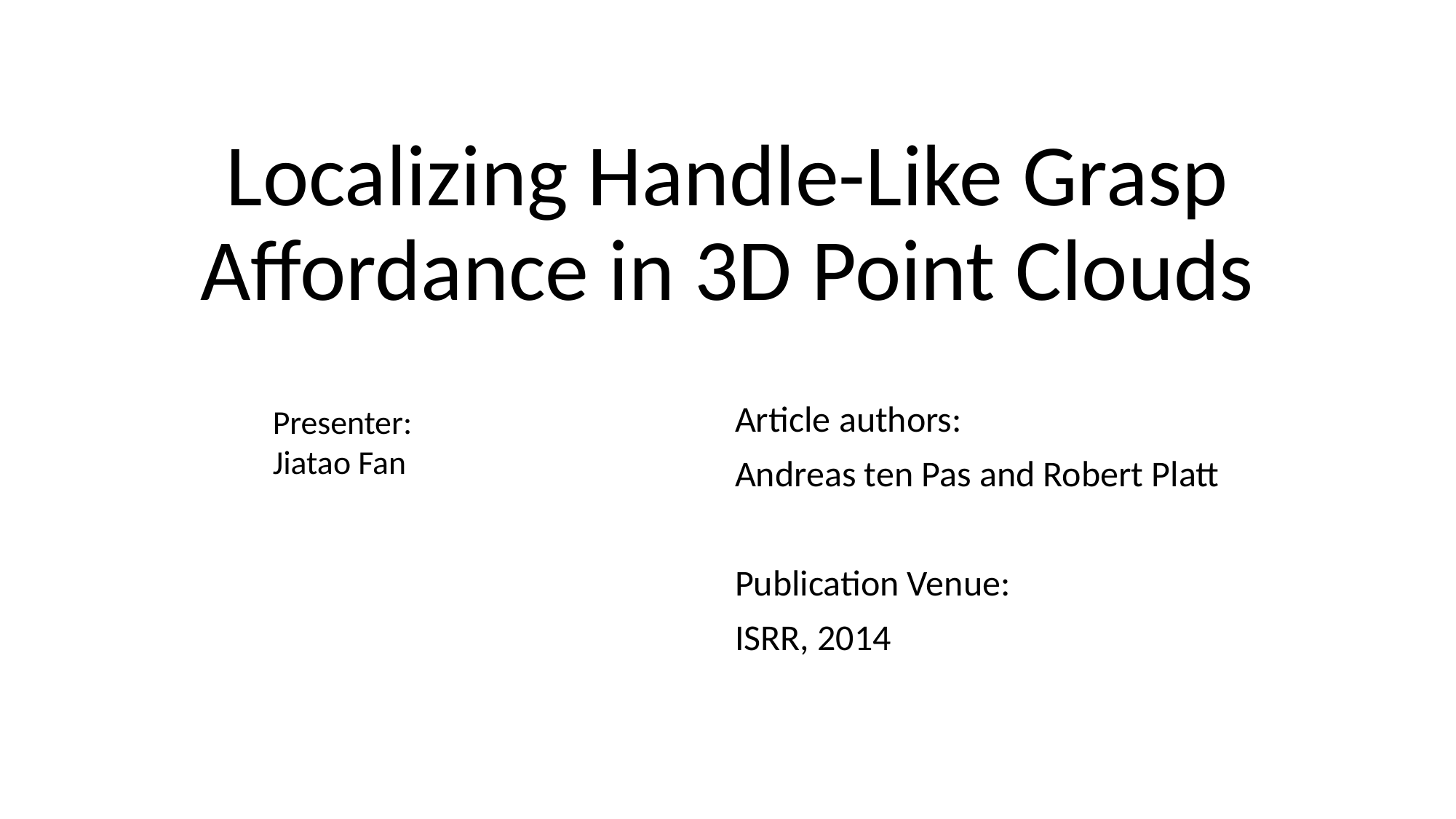

# Localizing Handle-Like Grasp Affordance in 3D Point Clouds
Presenter:
Jiatao Fan
Article authors:
Andreas ten Pas and Robert Platt

Publication Venue:
ISRR, 2014